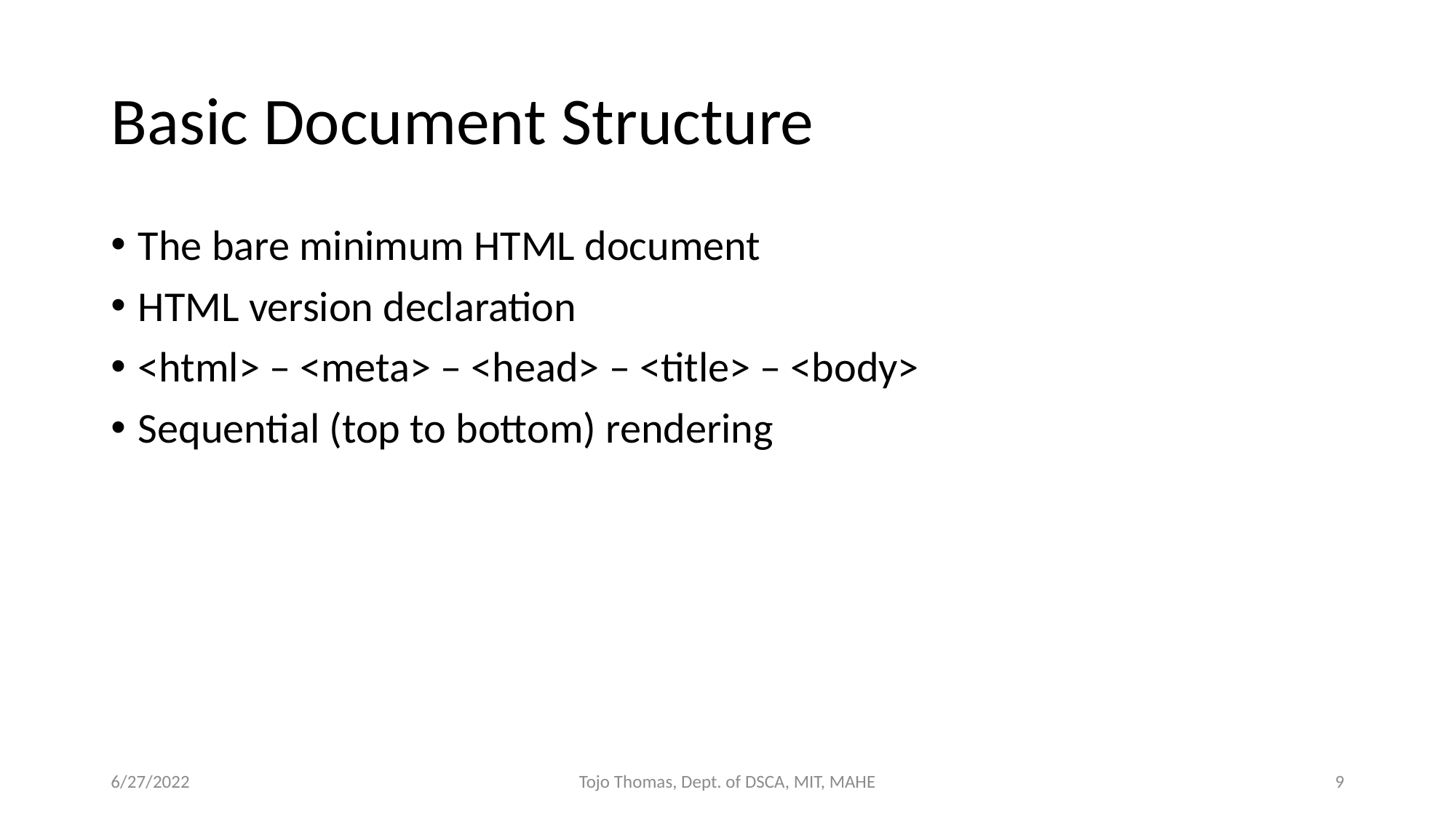

# Basic Document Structure
The bare minimum HTML document
HTML version declaration
<html> – <meta> – <head> – <title> – <body>
Sequential (top to bottom) rendering
6/27/2022
Tojo Thomas, Dept. of DSCA, MIT, MAHE
9